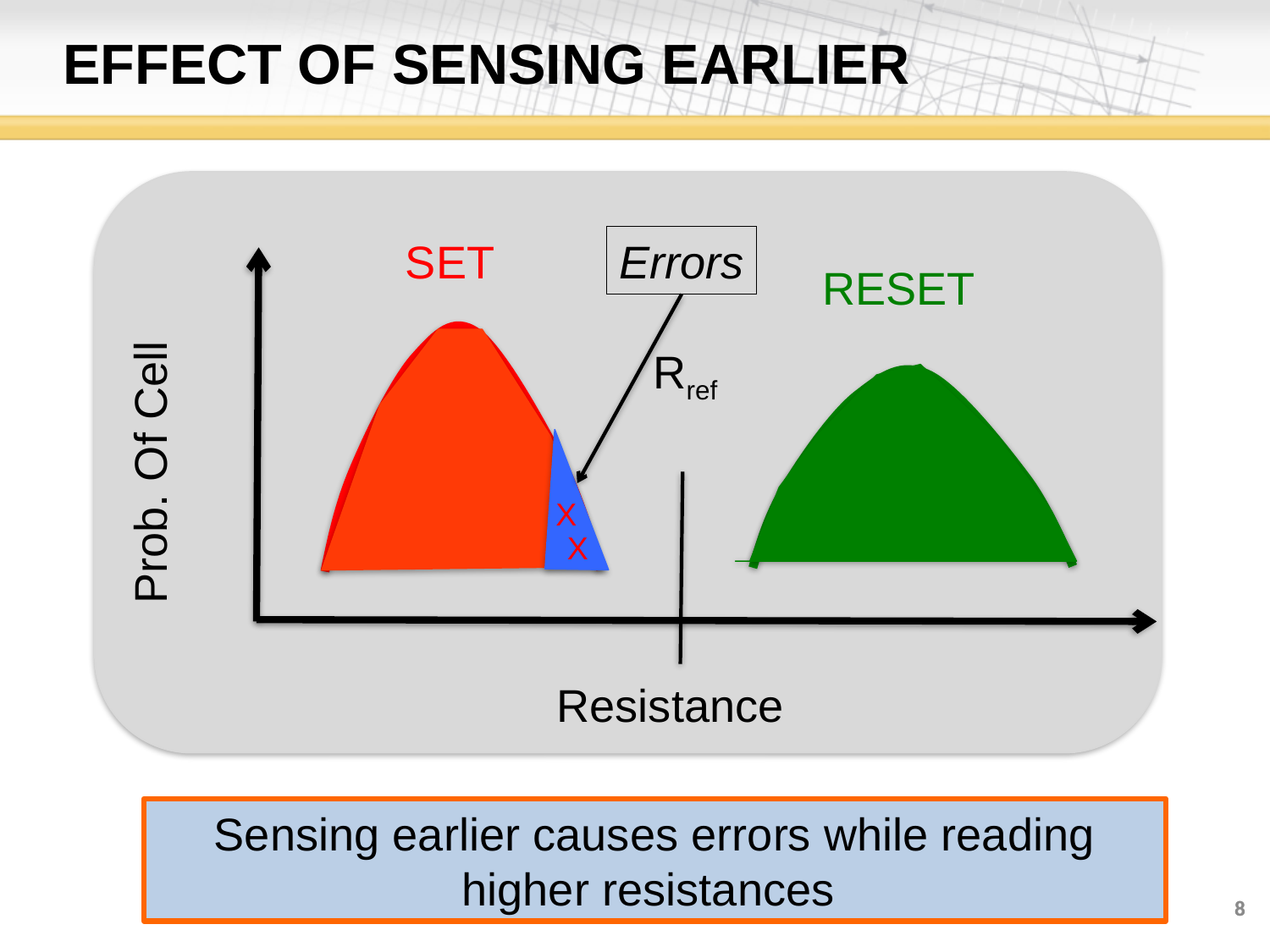

# EFFECT OF SENSING EARLIER

Errors

X
X
SET
RESET

Resistance
Prob. Of Cell

Rref

Sensing earlier causes errors while reading higher resistances
8
8